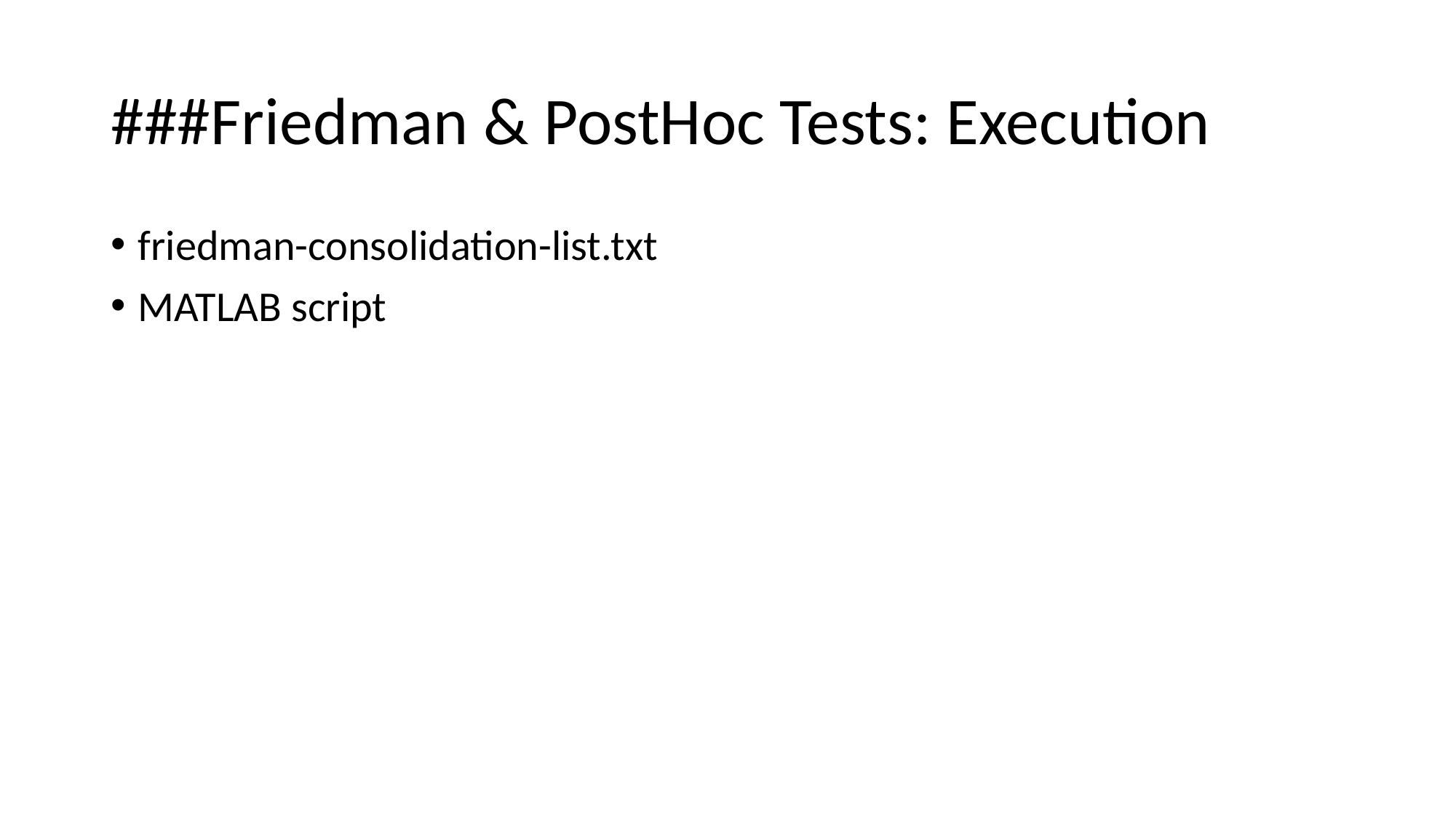

# ###Friedman & PostHoc Tests: Execution
friedman-consolidation-list.txt
MATLAB script